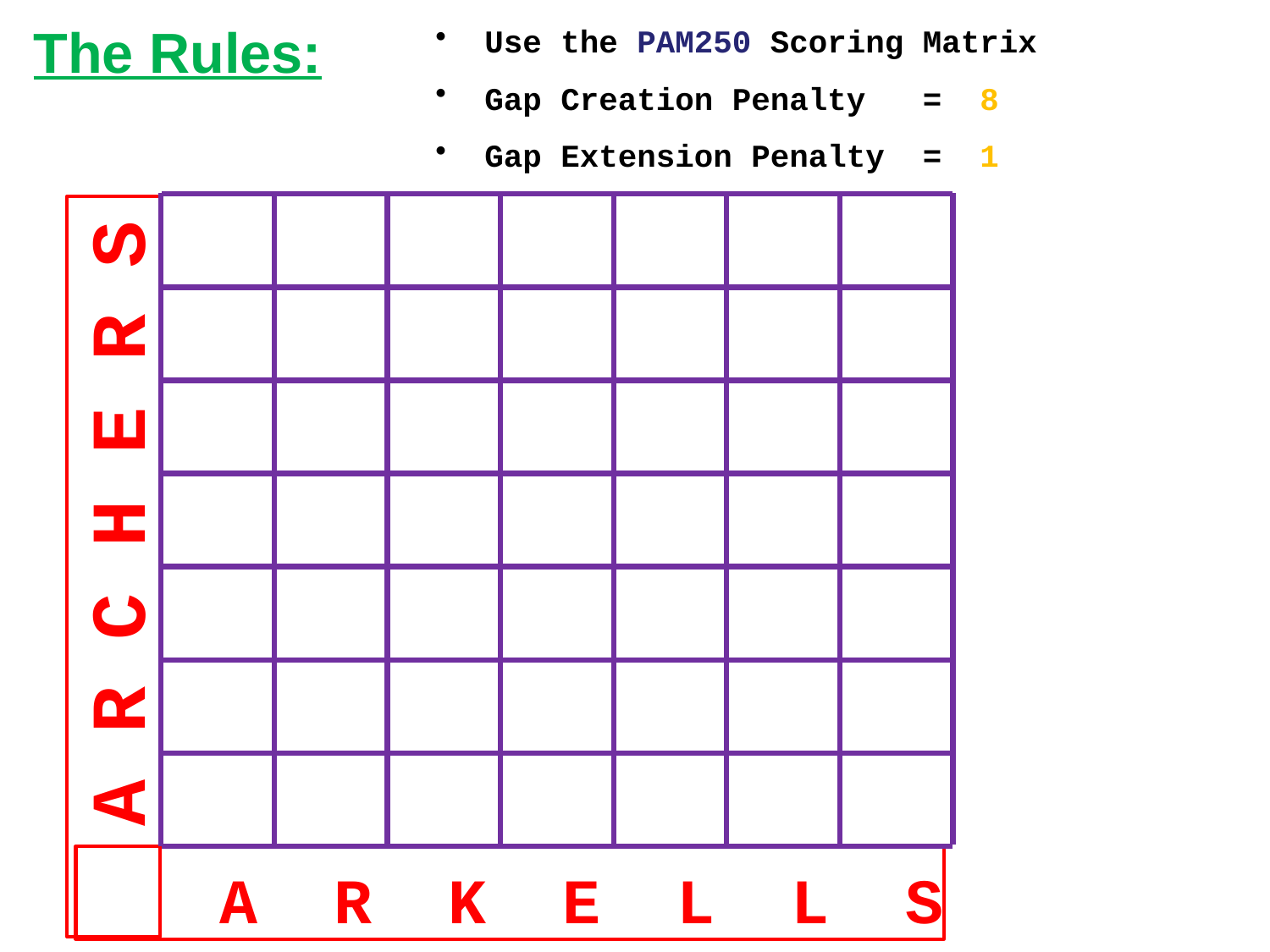

The Rules:
 Use the PAM250 Scoring Matrix
 Gap Creation Penalty   =  8
 Gap Extension Penalty  =  1
   A R C H E R S
    A  R  K  E  L  L  S